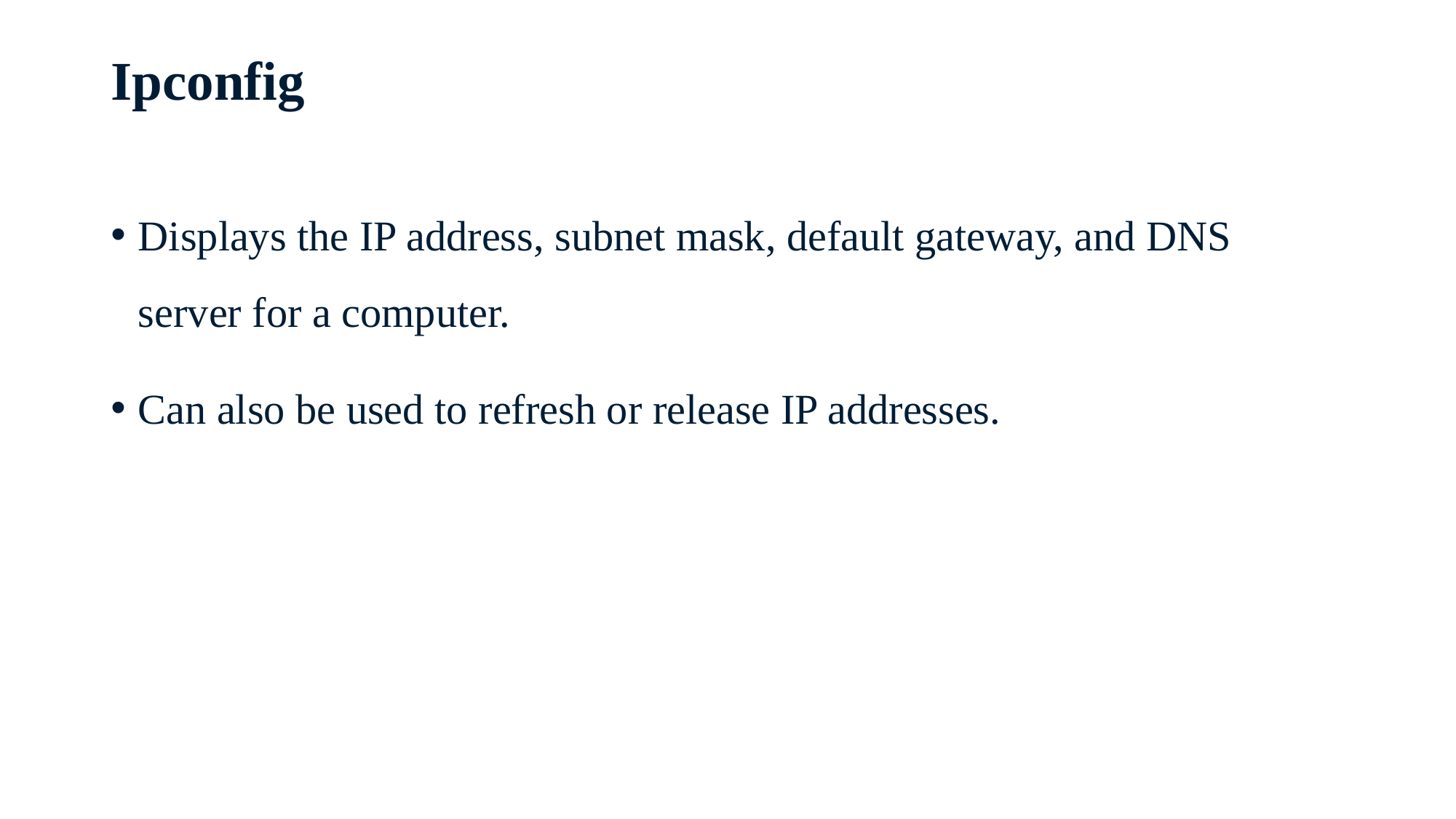

# Ipconfig
Displays the IP address, subnet mask, default gateway, and DNS server for a computer.
Can also be used to refresh or release IP addresses.